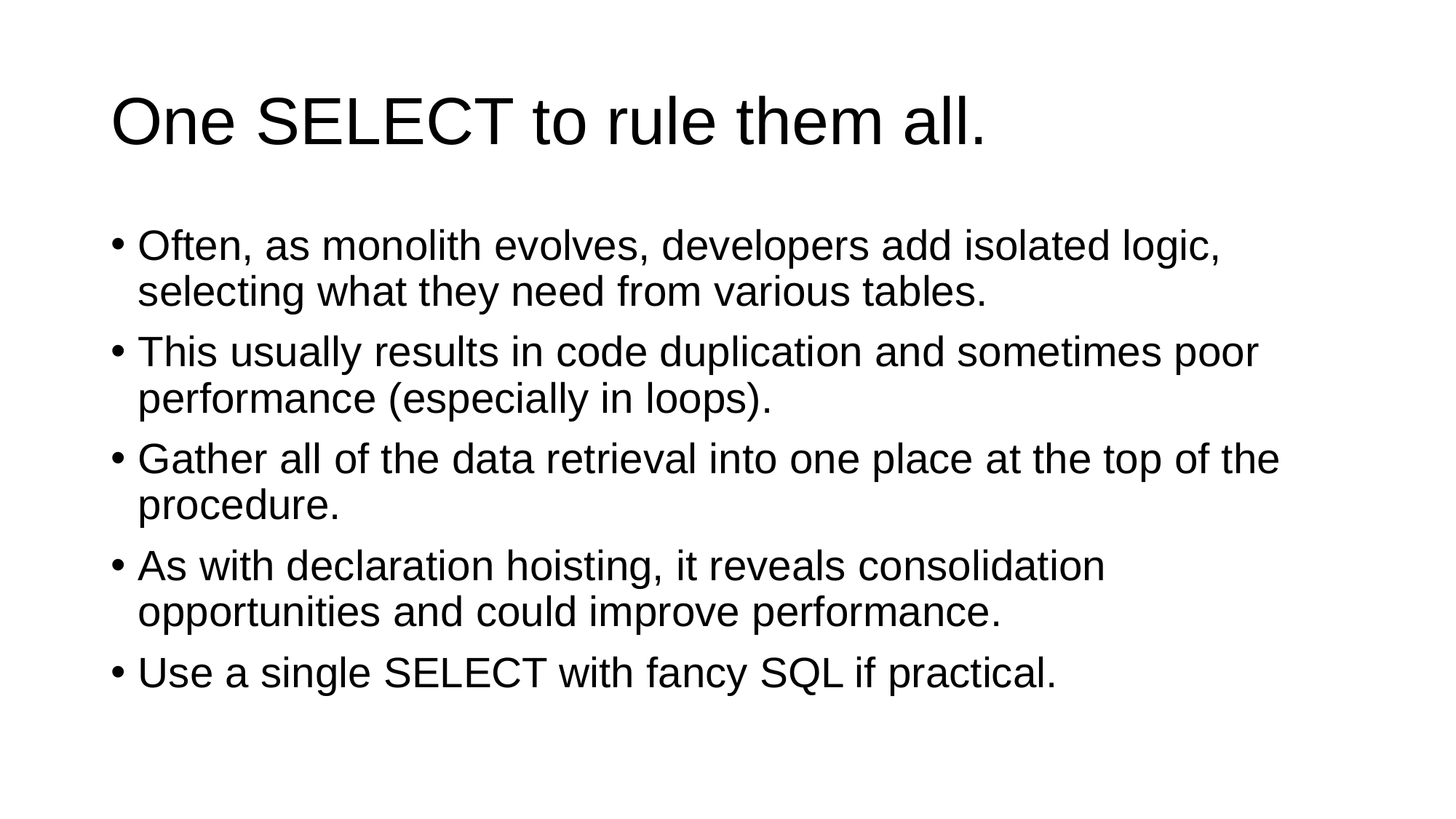

# One SELECT to rule them all.
Often, as monolith evolves, developers add isolated logic, selecting what they need from various tables.
This usually results in code duplication and sometimes poor performance (especially in loops).
Gather all of the data retrieval into one place at the top of the procedure.
As with declaration hoisting, it reveals consolidation opportunities and could improve performance.
Use a single SELECT with fancy SQL if practical.